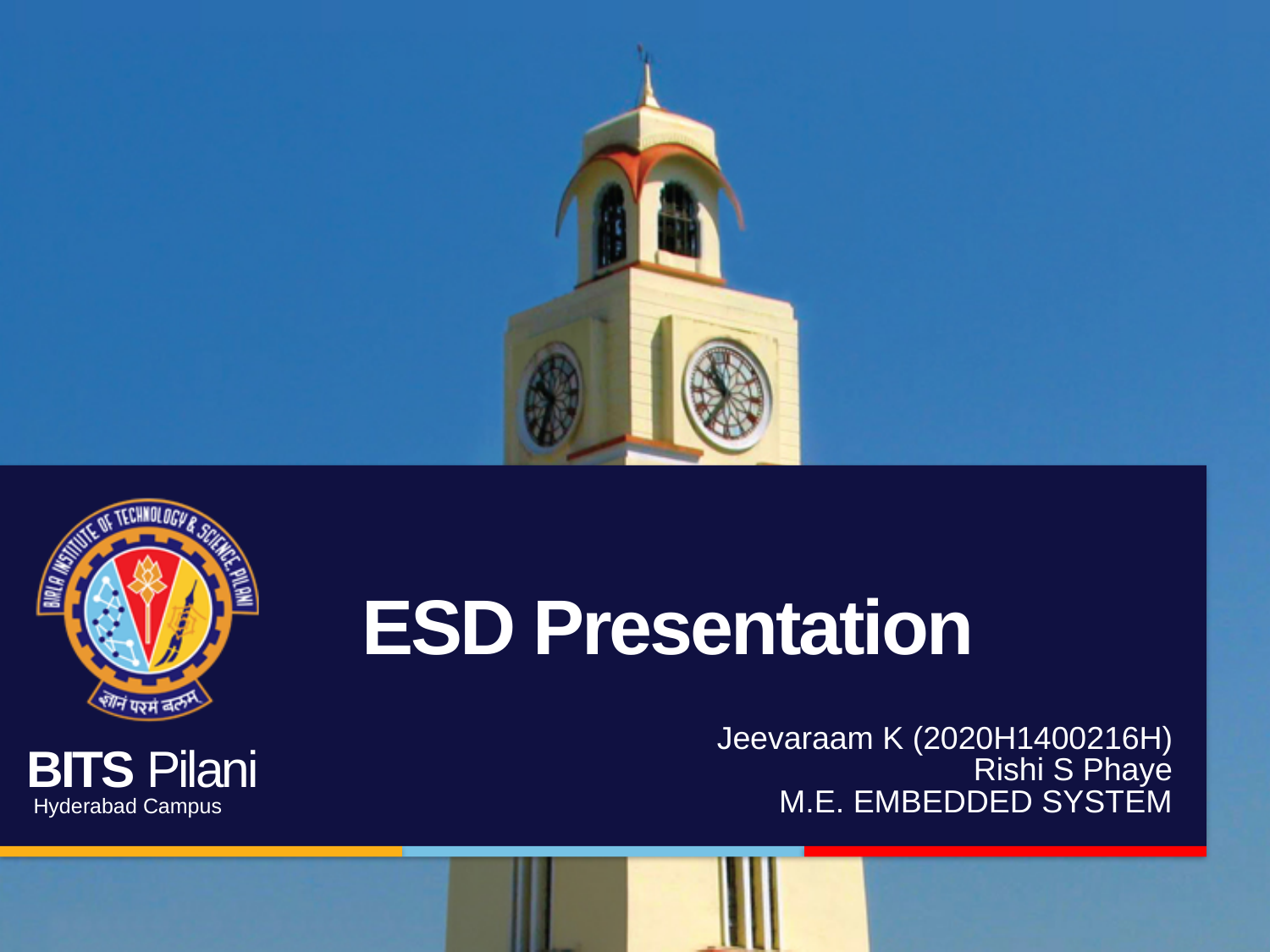

# ESD Presentation
Jeevaraam K (2020H1400216H)
Rishi S Phaye
M.E. EMBEDDED SYSTEM